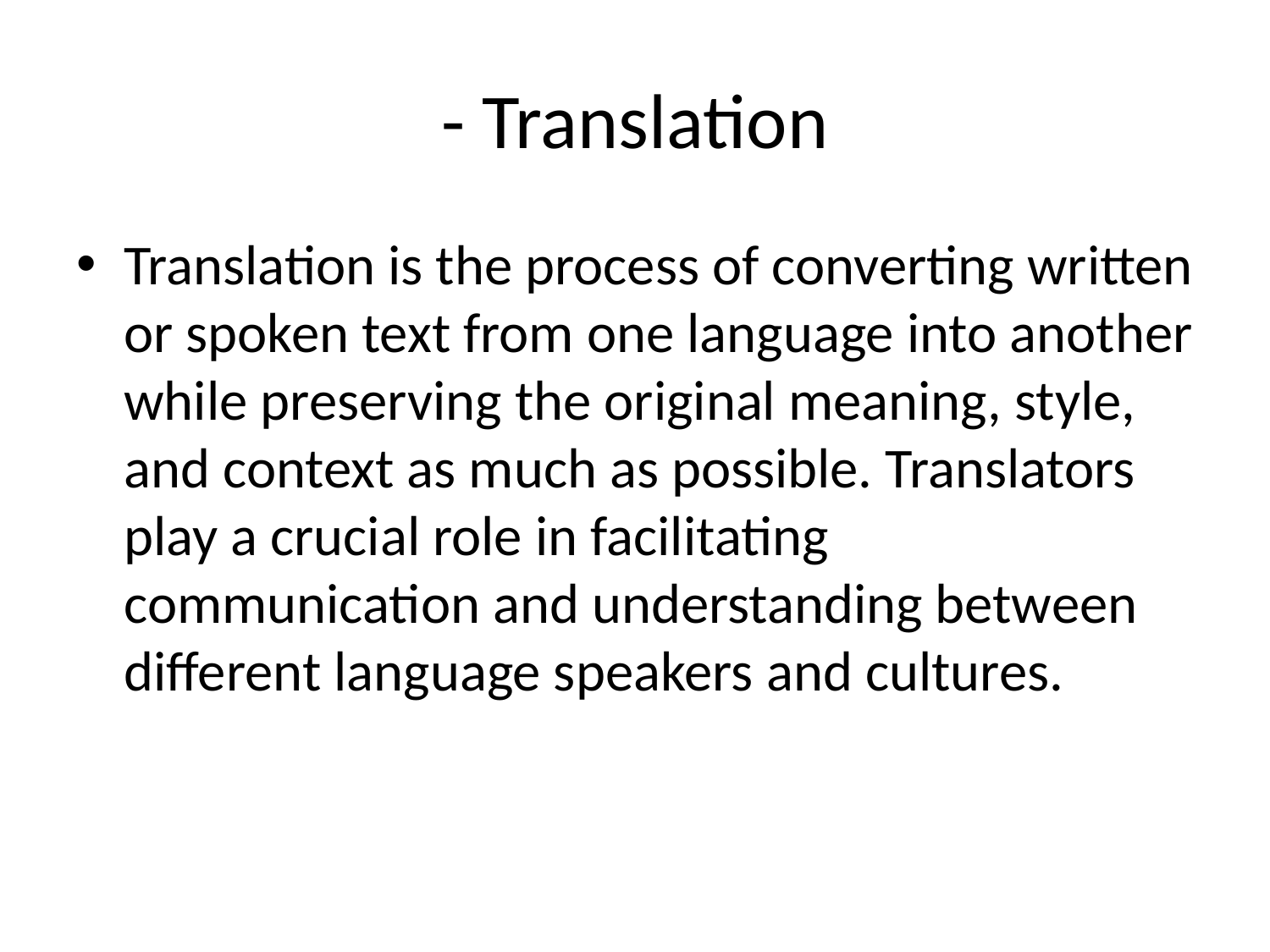

# - Translation
Translation is the process of converting written or spoken text from one language into another while preserving the original meaning, style, and context as much as possible. Translators play a crucial role in facilitating communication and understanding between different language speakers and cultures.